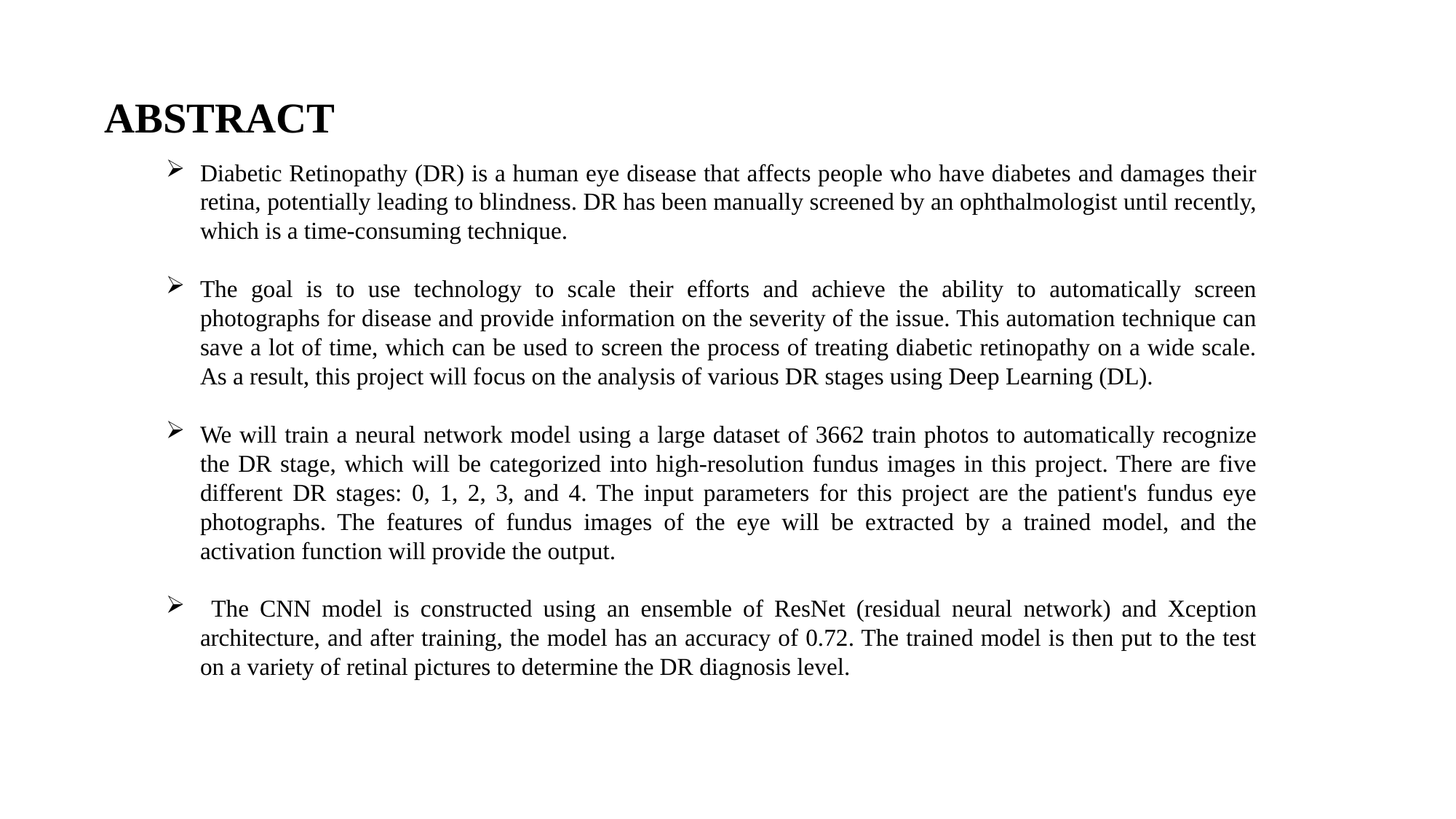

ABSTRACT
Diabetic Retinopathy (DR) is a human eye disease that affects people who have diabetes and damages their retina, potentially leading to blindness. DR has been manually screened by an ophthalmologist until recently, which is a time-consuming technique.

The goal is to use technology to scale their efforts and achieve the ability to automatically screen photographs for disease and provide information on the severity of the issue. This automation technique can save a lot of time, which can be used to screen the process of treating diabetic retinopathy on a wide scale. As a result, this project will focus on the analysis of various DR stages using Deep Learning (DL).

We will train a neural network model using a large dataset of 3662 train photos to automatically recognize the DR stage, which will be categorized into high-resolution fundus images in this project. There are five different DR stages: 0, 1, 2, 3, and 4. The input parameters for this project are the patient's fundus eye photographs. The features of fundus images of the eye will be extracted by a trained model, and the activation function will provide the output.

 The CNN model is constructed using an ensemble of ResNet (residual neural network) and Xception architecture, and after training, the model has an accuracy of 0.72. The trained model is then put to the test on a variety of retinal pictures to determine the DR diagnosis level.